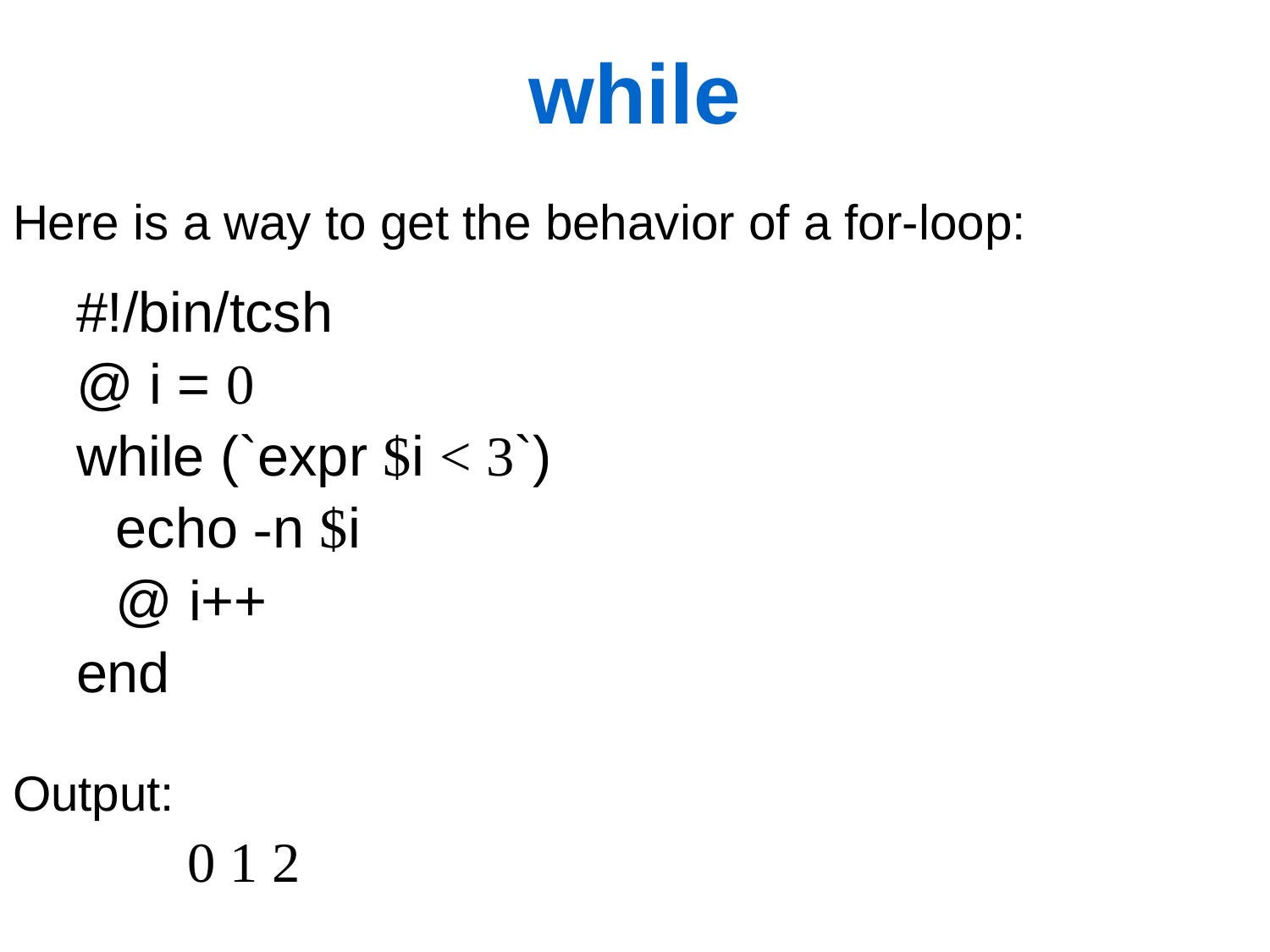

while
Here is a way to get the behavior of a for-loop:

#!/bin/tcsh
@ i = 0
while (`expr $i < 3`)
	echo -n $i
	@ i++
end

Output:
		0 1 2